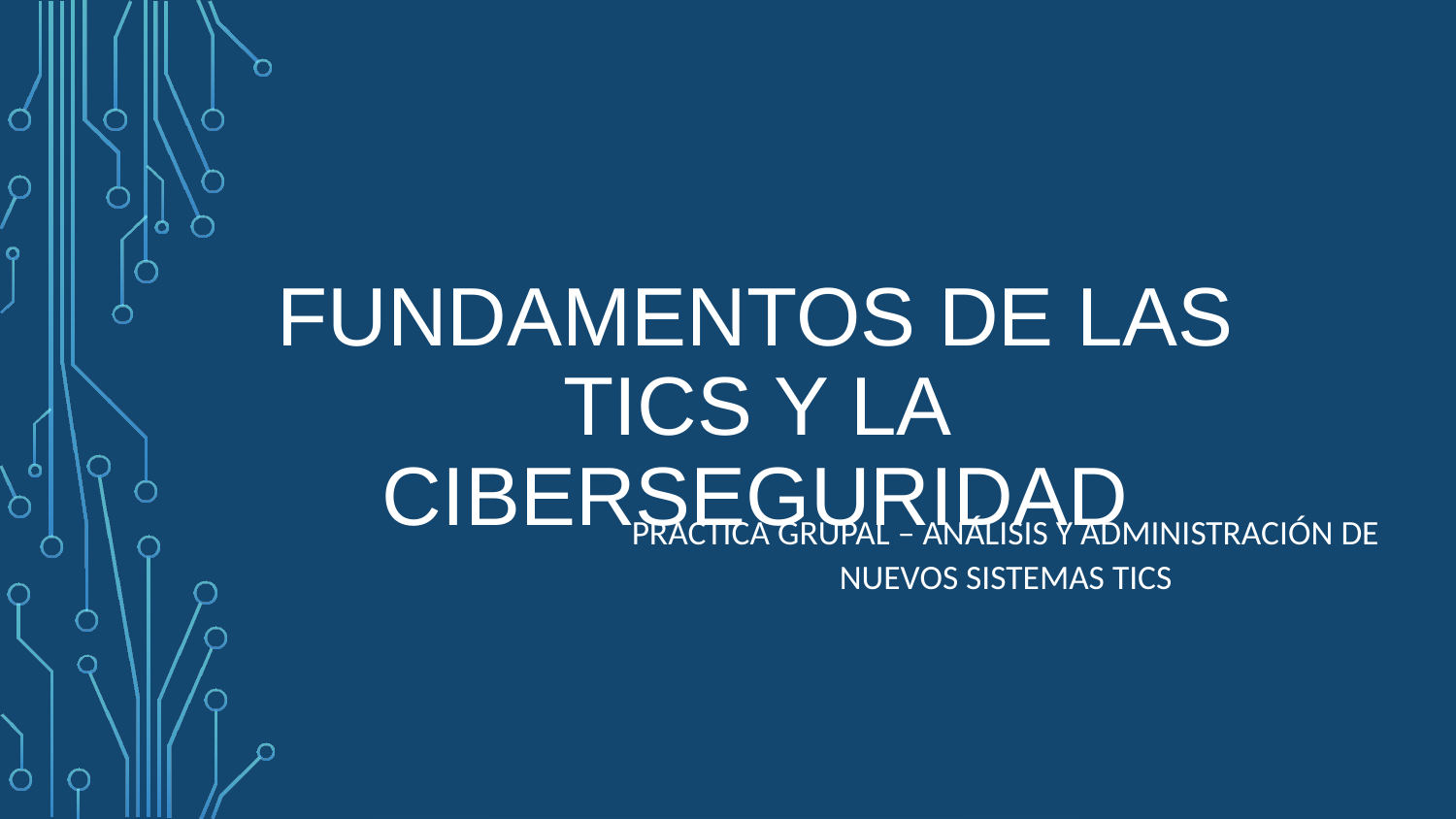

# FUNDAMENTOS DE LAS TICS Y LA CIBERSEGURIDAD

PRÁCTICA GRUPAL – ANÁLISIS Y ADMINISTRACIÓN DE NUEVOS SISTEMAS TICS